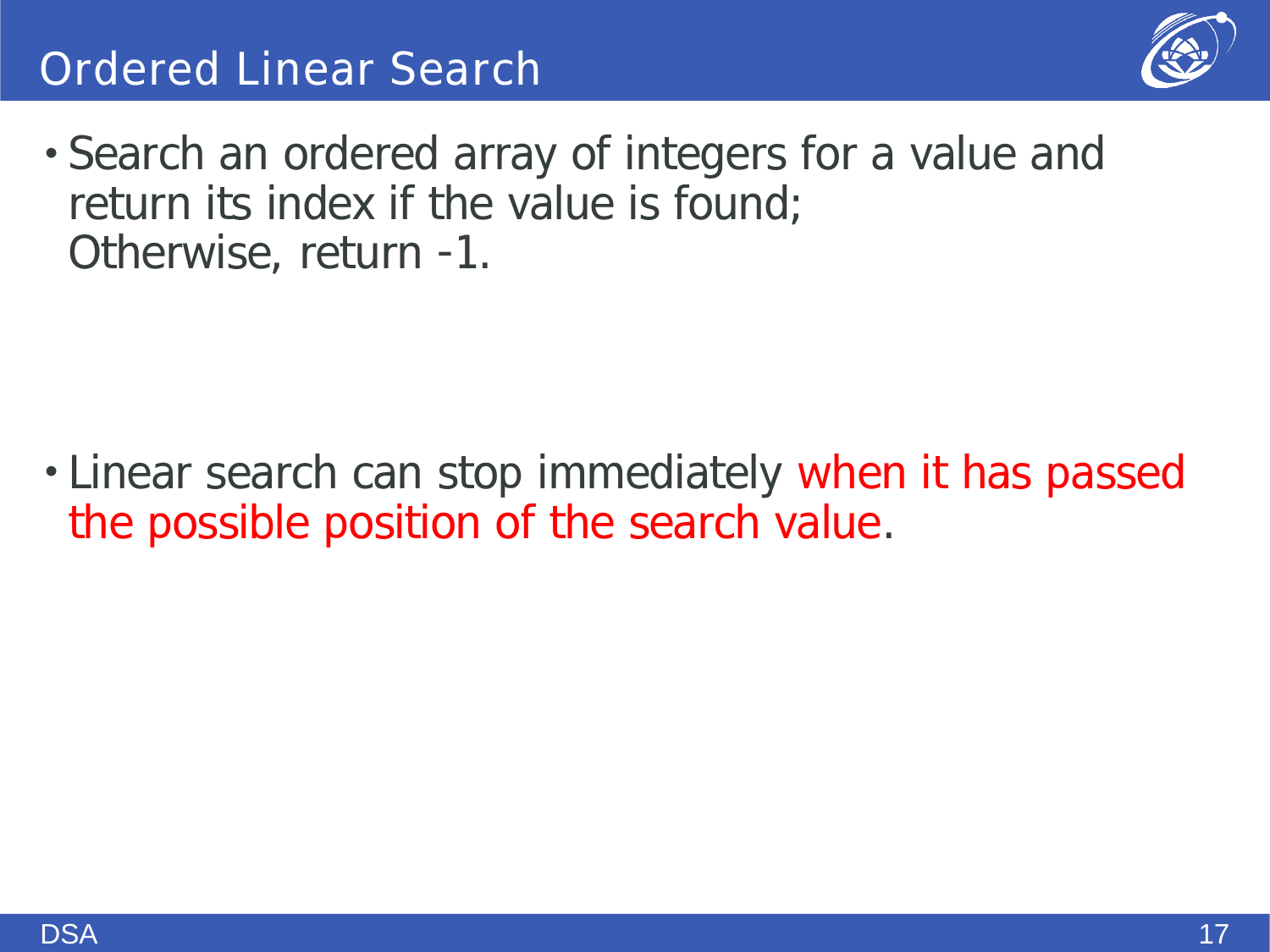

# Ordered Linear Search
Search an ordered array of integers for a value and return its index if the value is found;
Otherwise, return -1.

Linear search can stop immediately when it has passed the possible position of the search value.

DSA
17